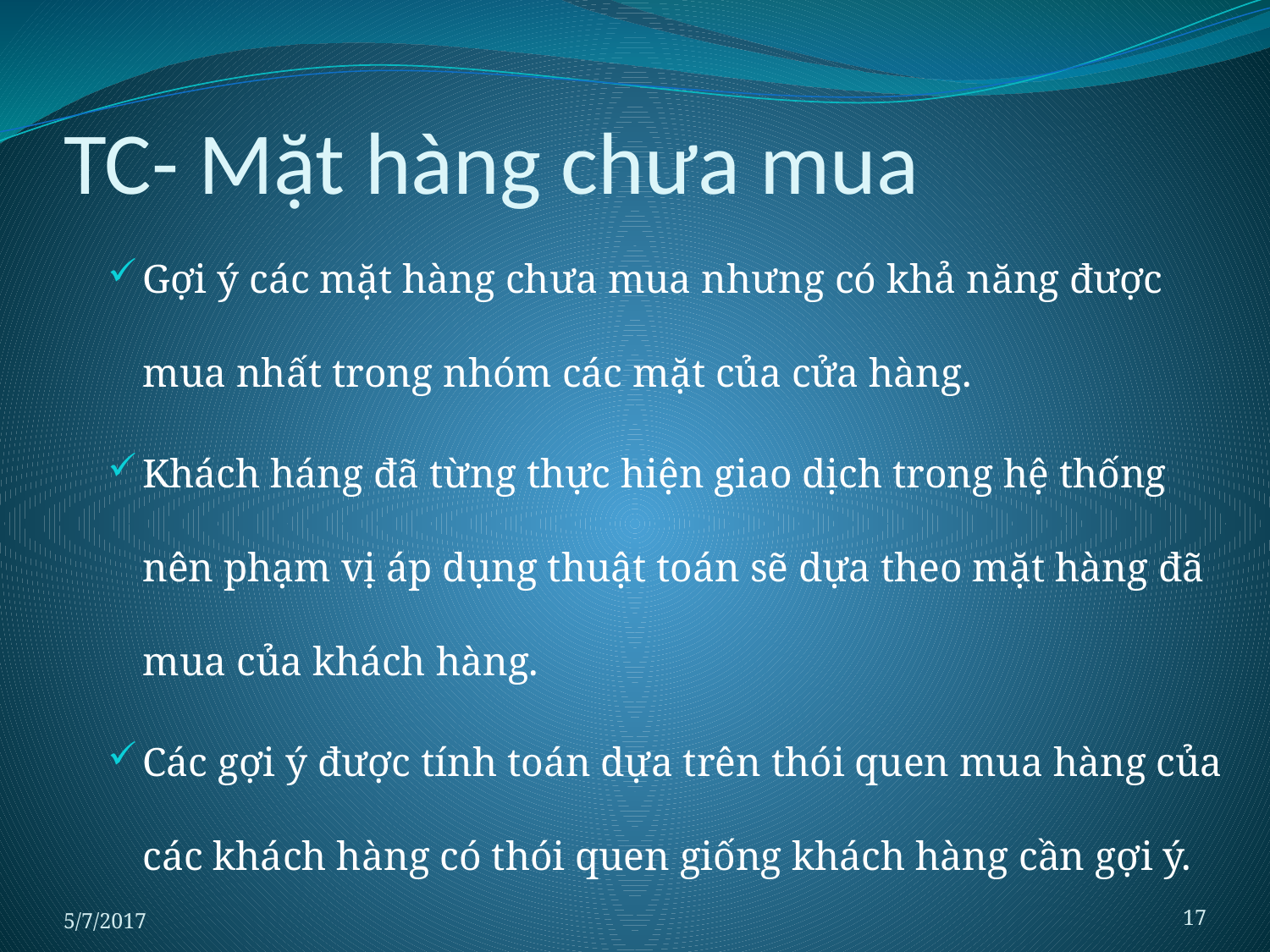

# TC- Mặt hàng chưa mua
Gợi ý các mặt hàng chưa mua nhưng có khả năng được mua nhất trong nhóm các mặt của cửa hàng.
Khách háng đã từng thực hiện giao dịch trong hệ thống nên phạm vị áp dụng thuật toán sẽ dựa theo mặt hàng đã mua của khách hàng.
Các gợi ý được tính toán dựa trên thói quen mua hàng của các khách hàng có thói quen giống khách hàng cần gợi ý.
5/7/2017
17